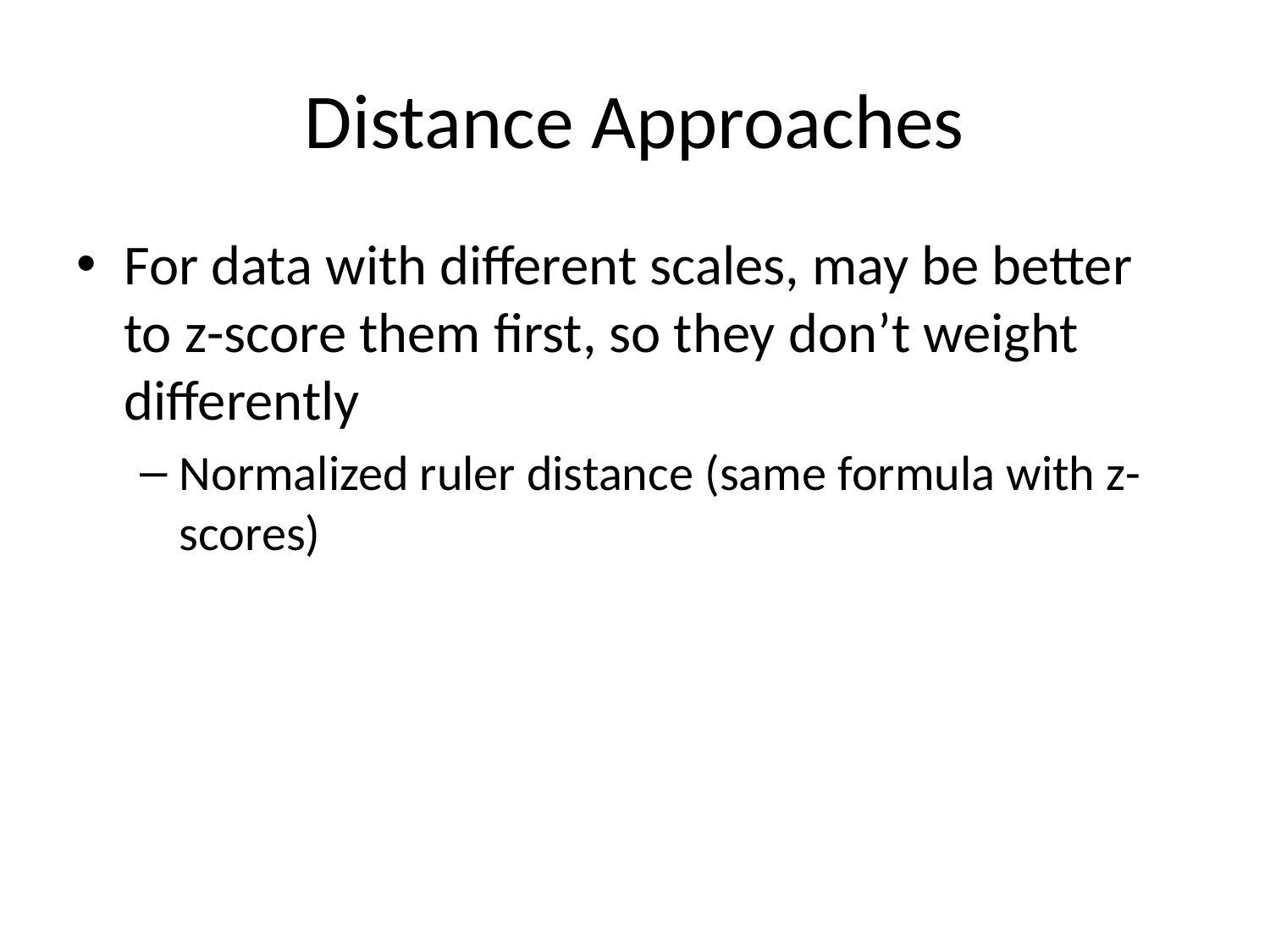

# Distance Approaches
For data with different scales, may be better to z-score them first, so they don’t weight differently
Normalized ruler distance (same formula with z-scores)